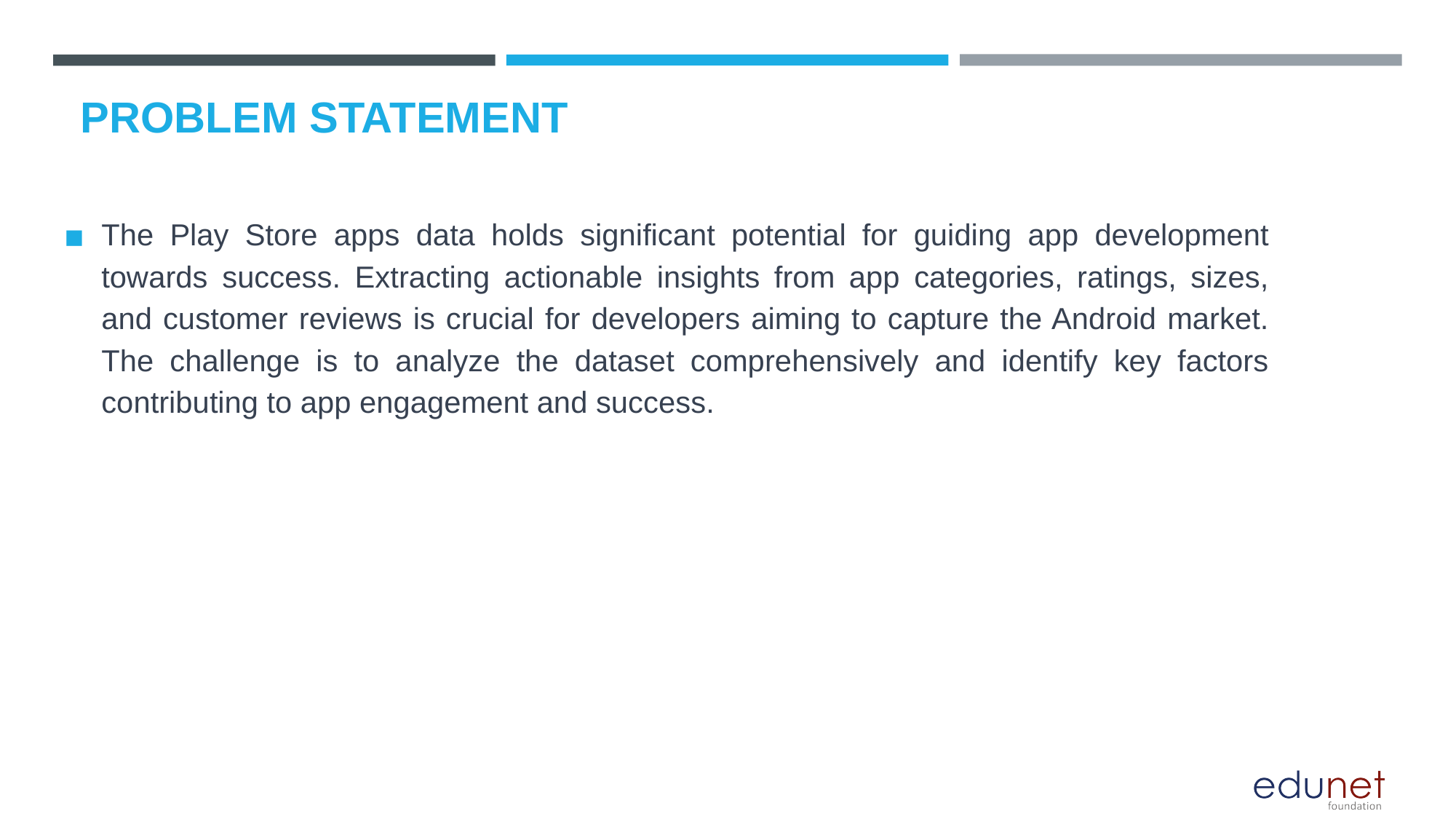

# PROBLEM STATEMENT
The Play Store apps data holds significant potential for guiding app development towards success. Extracting actionable insights from app categories, ratings, sizes, and customer reviews is crucial for developers aiming to capture the Android market. The challenge is to analyze the dataset comprehensively and identify key factors contributing to app engagement and success.